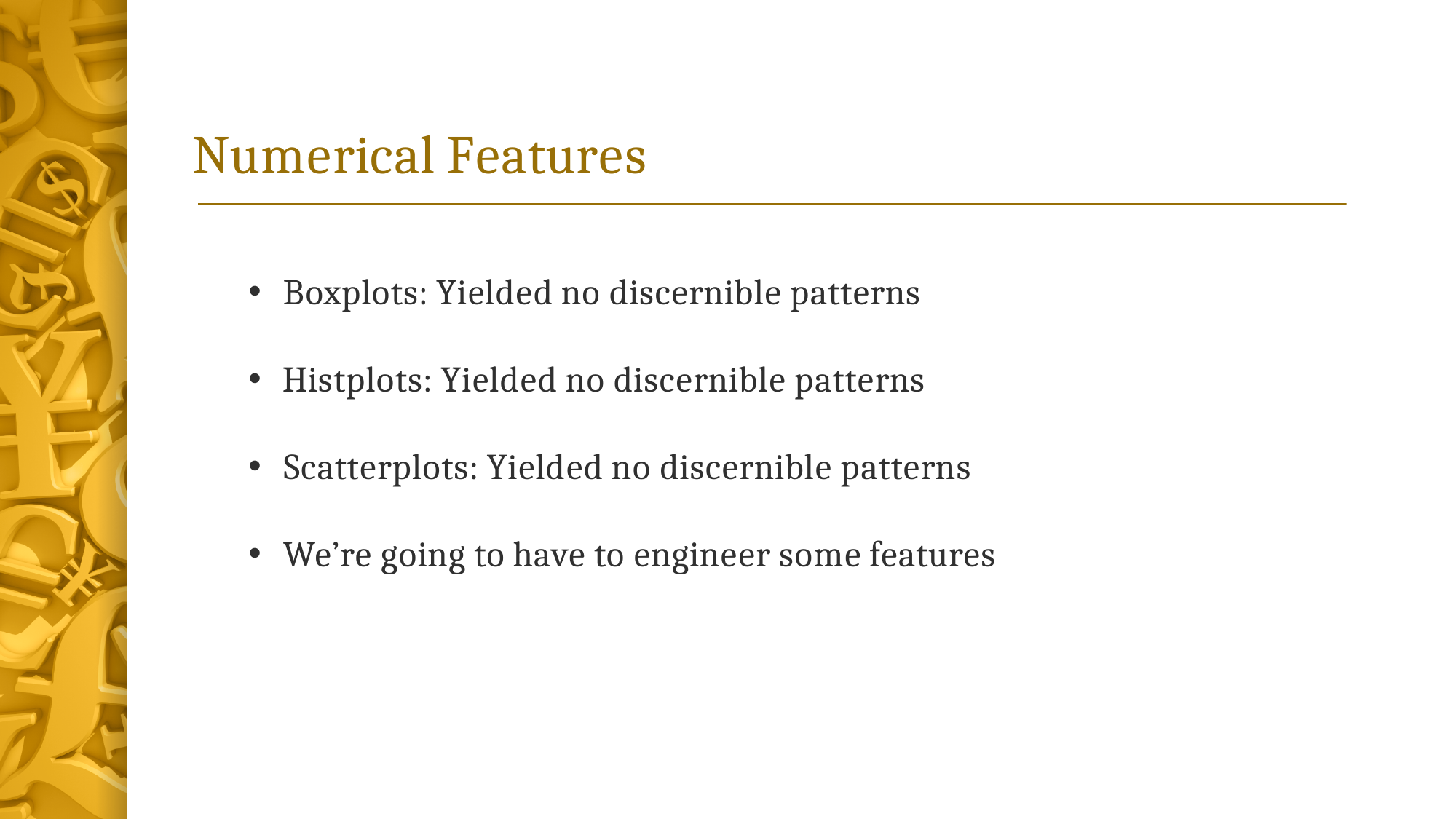

# Numerical Features
Boxplots: Yielded no discernible patterns

Histplots: Yielded no discernible patterns

Scatterplots: Yielded no discernible patterns

We’re going to have to engineer some features